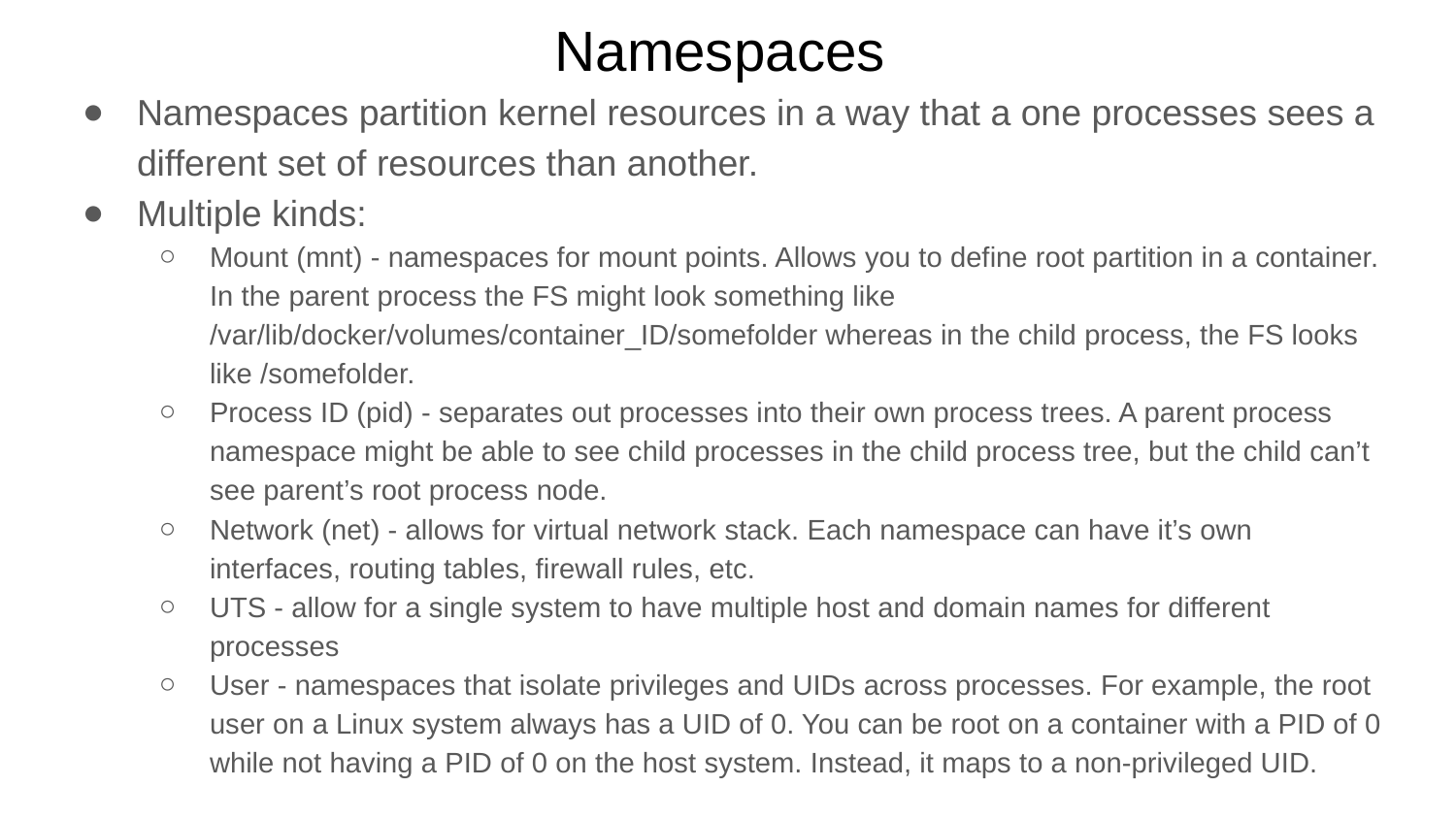

# Namespaces
Namespaces partition kernel resources in a way that a one processes sees a different set of resources than another.
Multiple kinds:
Mount (mnt) - namespaces for mount points. Allows you to define root partition in a container. In the parent process the FS might look something like /var/lib/docker/volumes/container_ID/somefolder whereas in the child process, the FS looks like /somefolder.
Process ID (pid) - separates out processes into their own process trees. A parent process namespace might be able to see child processes in the child process tree, but the child can’t see parent’s root process node.
Network (net) - allows for virtual network stack. Each namespace can have it’s own interfaces, routing tables, firewall rules, etc.
UTS - allow for a single system to have multiple host and domain names for different processes
User - namespaces that isolate privileges and UIDs across processes. For example, the root user on a Linux system always has a UID of 0. You can be root on a container with a PID of 0 while not having a PID of 0 on the host system. Instead, it maps to a non-privileged UID.